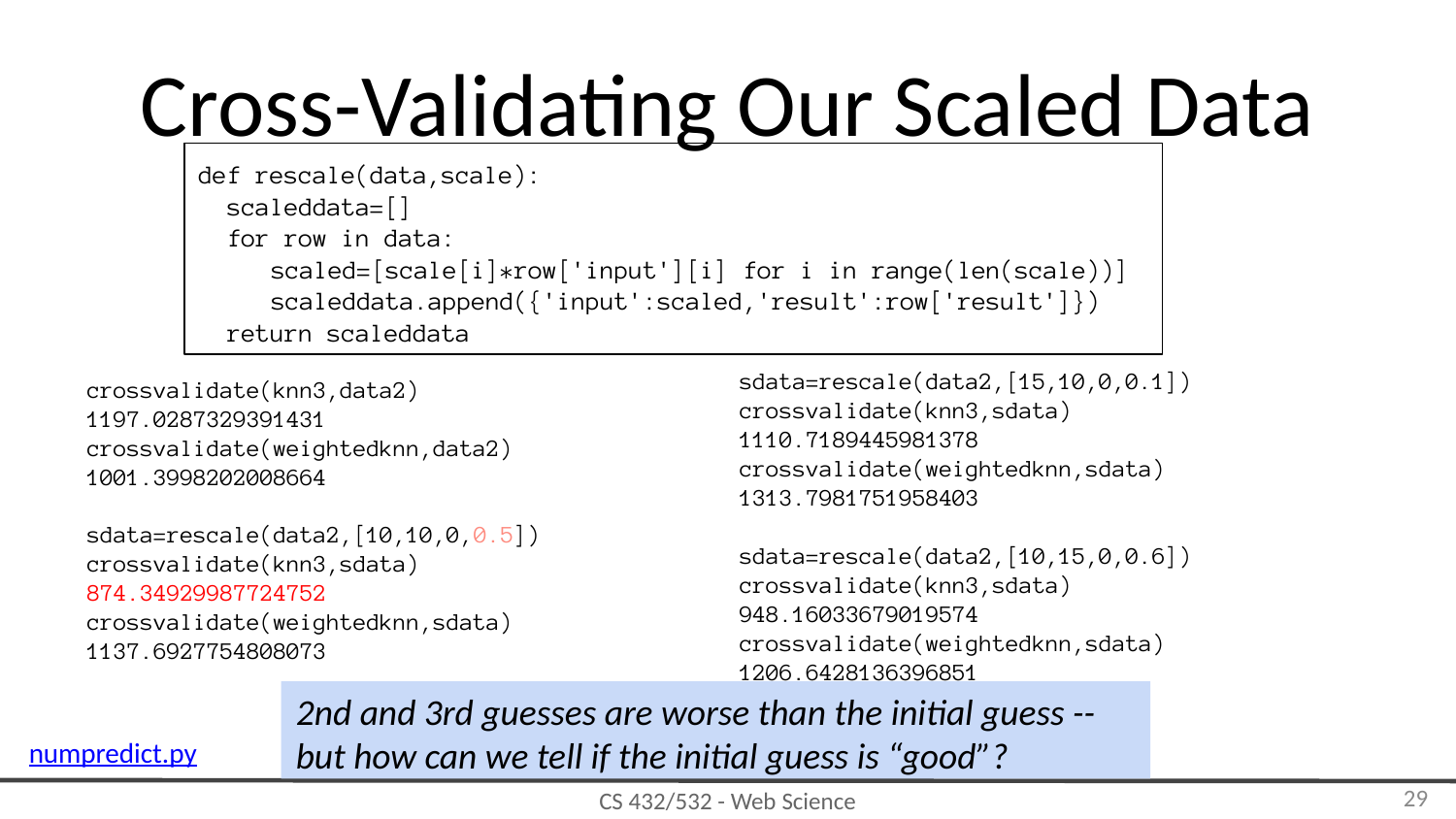

# Cross-Validating Our Scaled Data
def rescale(data,scale):
  scaleddata=[]
  for row in data:
scaled=[scale[i]*row['input'][i] for i in range(len(scale))]
scaleddata.append({'input':scaled,'result':row['result']})
  return scaleddata
sdata=rescale(data2,[15,10,0,0.1])
crossvalidate(knn3,sdata)
1110.7189445981378
crossvalidate(weightedknn,sdata)
1313.7981751958403

sdata=rescale(data2,[10,15,0,0.6])
crossvalidate(knn3,sdata)
948.16033679019574
crossvalidate(weightedknn,sdata)
1206.6428136396851

crossvalidate(knn3,data2)
1197.0287329391431
crossvalidate(weightedknn,data2)
1001.3998202008664

sdata=rescale(data2,[10,10,0,0.5])
crossvalidate(knn3,sdata)
874.34929987724752
crossvalidate(weightedknn,sdata)
1137.6927754808073
2nd and 3rd guesses are worse than the initial guess --
but how can we tell if the initial guess is “good”?
numpredict.py
29